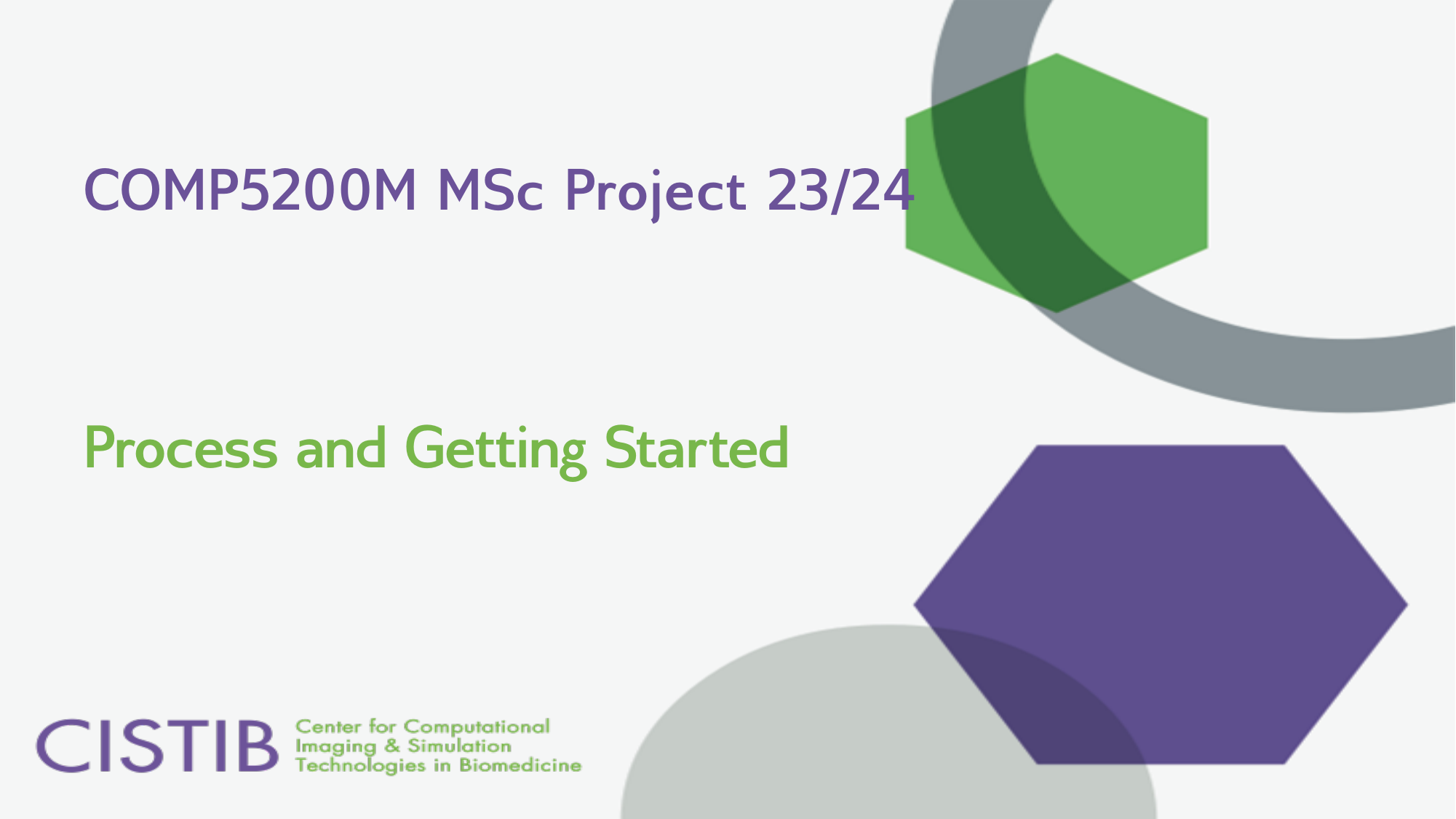

# COMP5200M MSc Project 23/24
Process and Getting Started